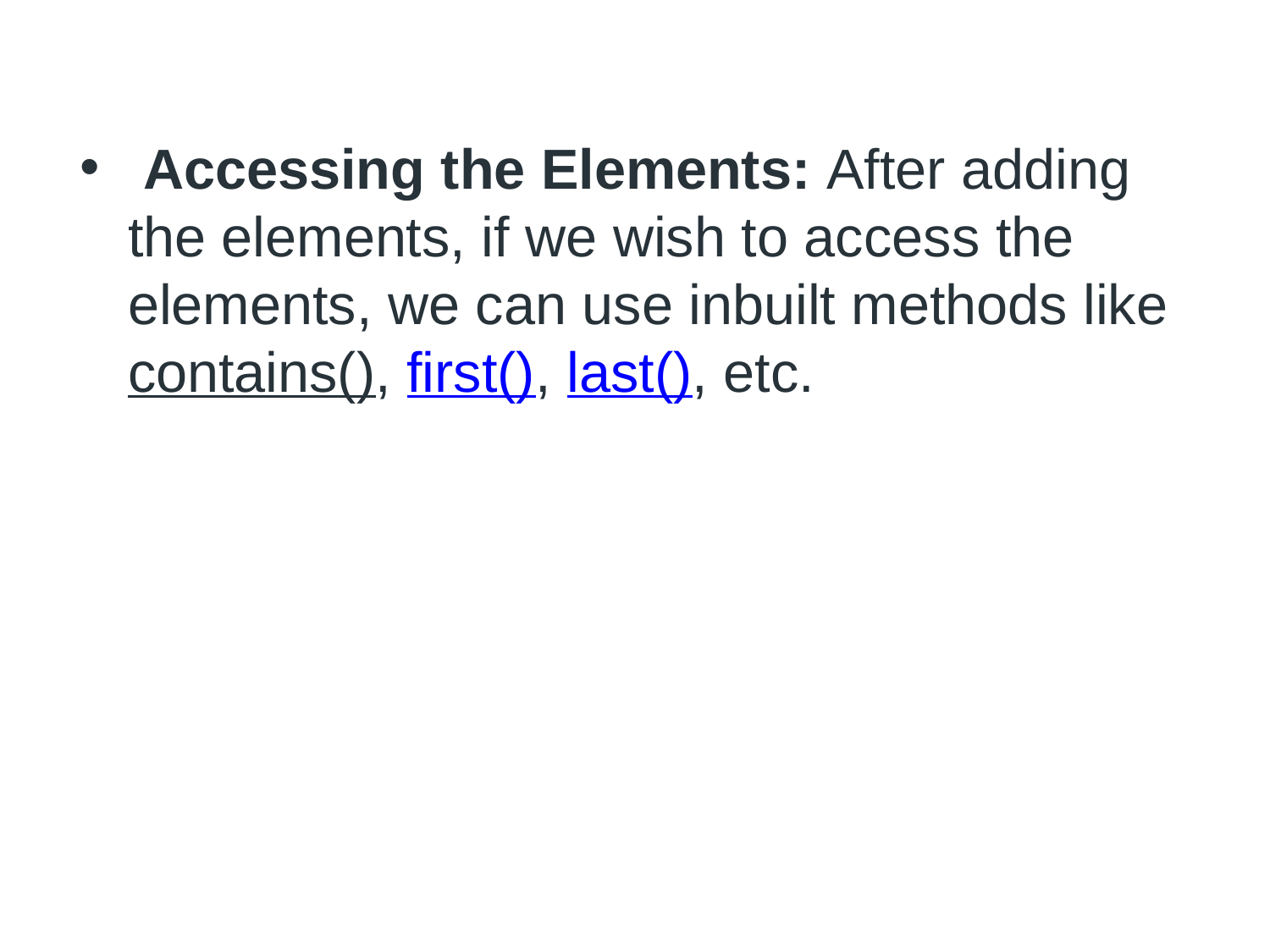

Accessing the Elements: After adding the elements, if we wish to access the elements, we can use inbuilt methods like contains(), first(), last(), etc.